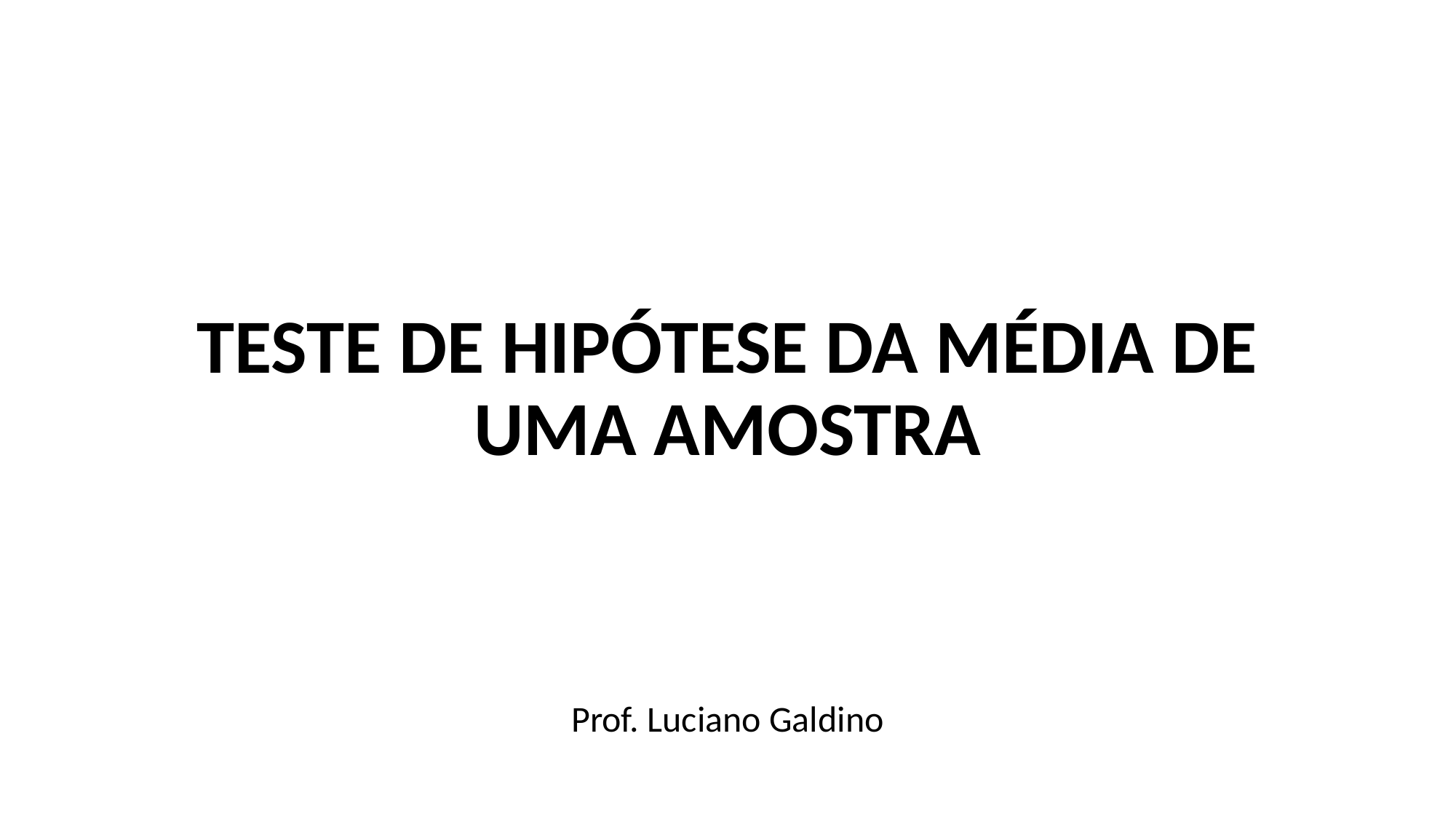

TESTE DE HIPÓTESE DA MÉDIA DE UMA AMOSTRA
Prof. Luciano Galdino